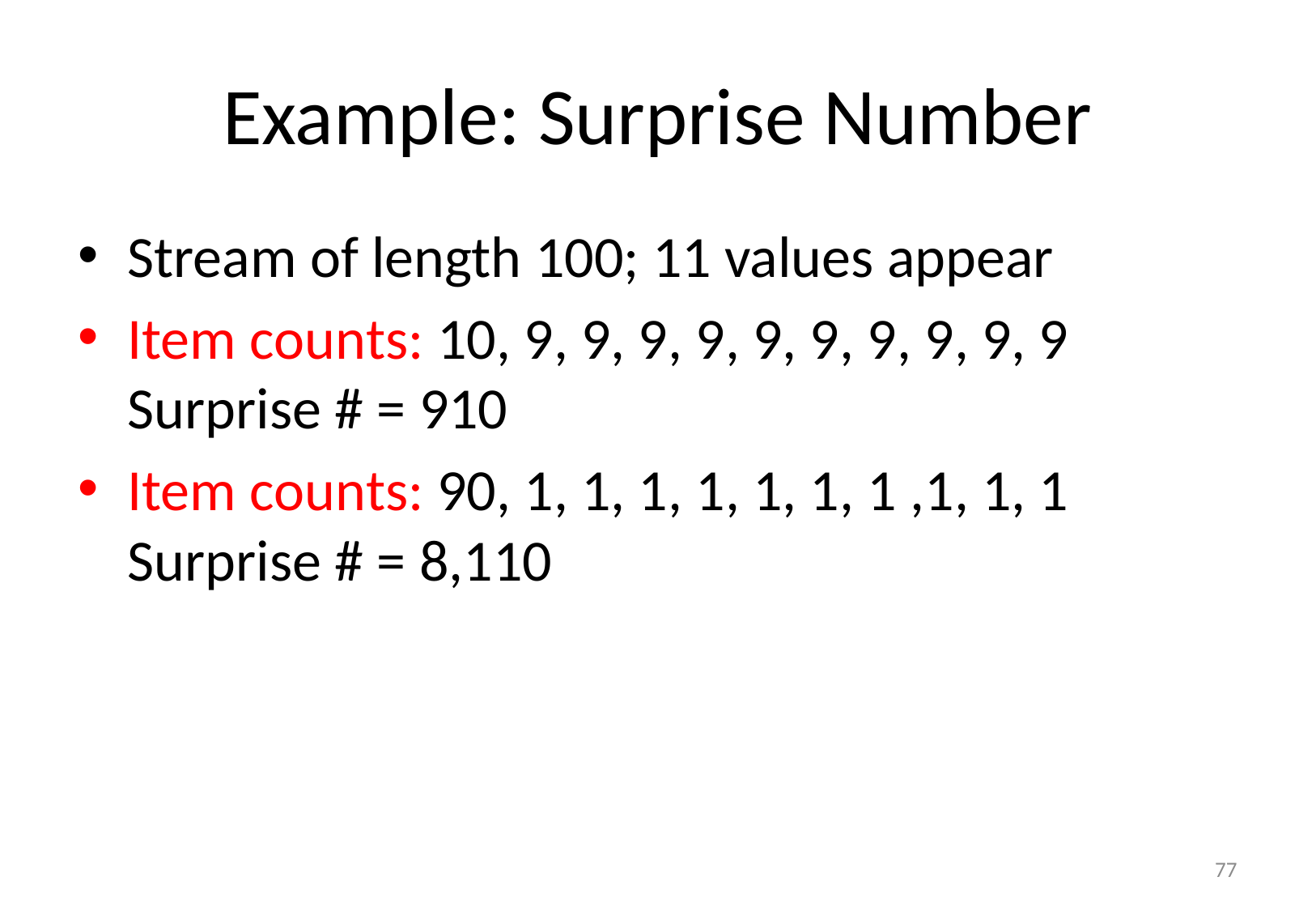

# Example: Surprise Number
Stream of length 100; 11 values appear
Item counts: 10, 9, 9, 9, 9, 9, 9, 9, 9, 9, 9  Surprise # = 910
Item counts: 90, 1, 1, 1, 1, 1, 1, 1 ,1, 1, 1 Surprise # = 8,110
77